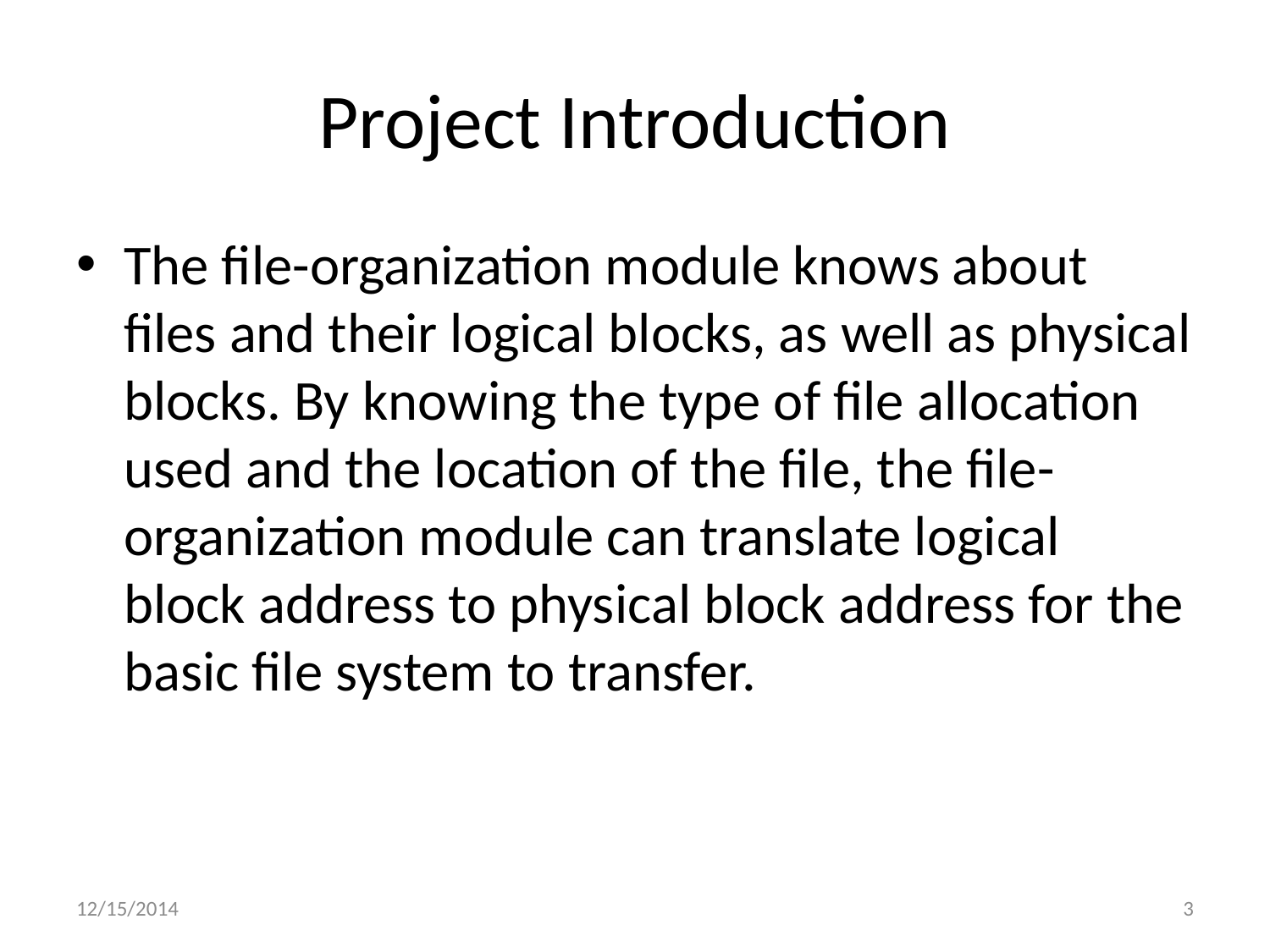

# Project Introduction
The file-organization module knows about files and their logical blocks, as well as physical blocks. By knowing the type of file allocation used and the location of the file, the file-organization module can translate logical block address to physical block address for the basic file system to transfer.
12/15/2014
3